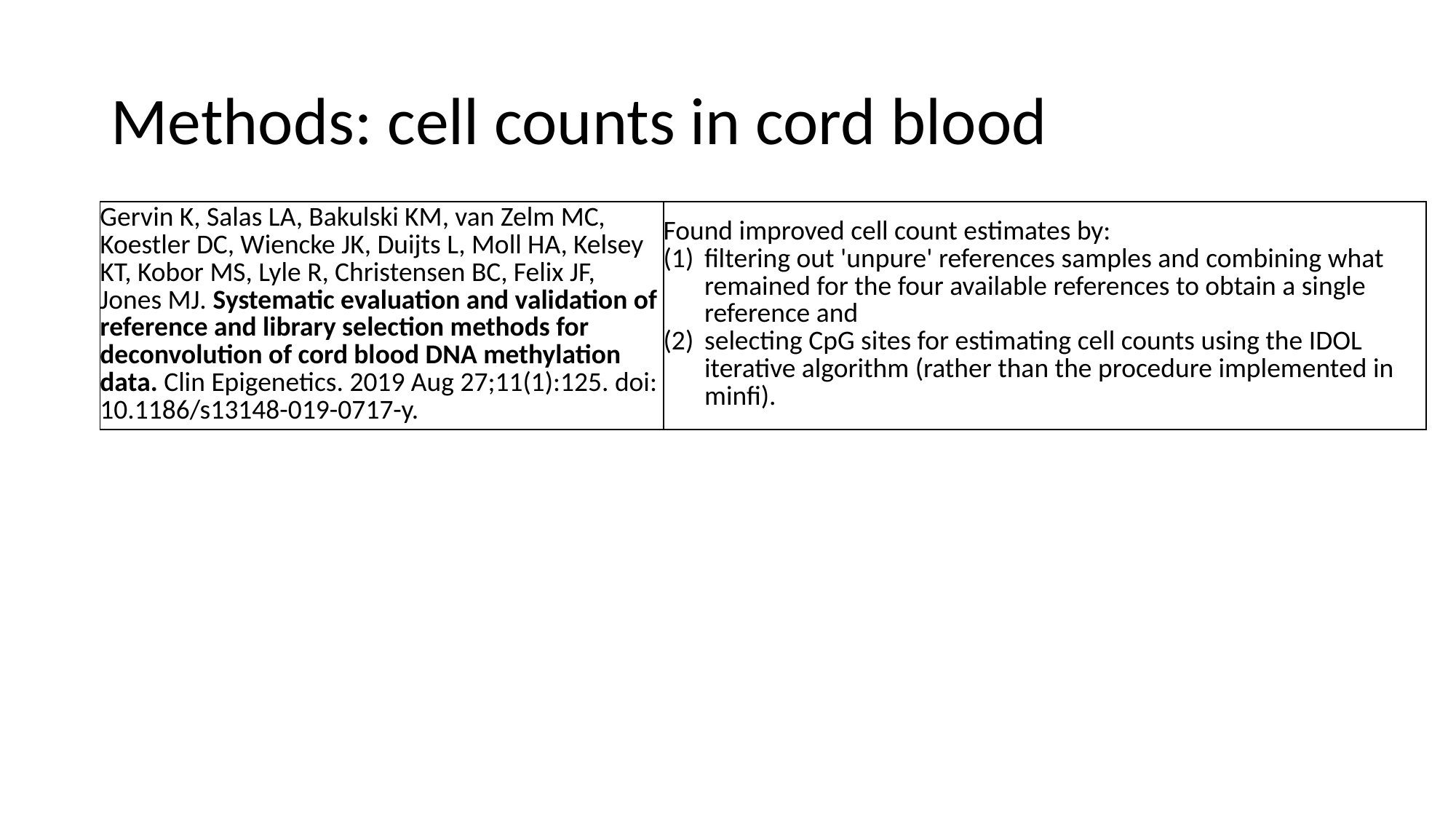

# Methods: cell counts in cord blood
| Gervin K, Salas LA, Bakulski KM, van Zelm MC, Koestler DC, Wiencke JK, Duijts L, Moll HA, Kelsey KT, Kobor MS, Lyle R, Christensen BC, Felix JF, Jones MJ. Systematic evaluation and validation of reference and library selection methods for deconvolution of cord blood DNA methylation data. Clin Epigenetics. 2019 Aug 27;11(1):125. doi: 10.1186/s13148-019-0717-y. | Found improved cell count estimates by: filtering out 'unpure' references samples and combining what remained for the four available references to obtain a single reference and selecting CpG sites for estimating cell counts using the IDOL iterative algorithm (rather than the procedure implemented in minfi). |
| --- | --- |